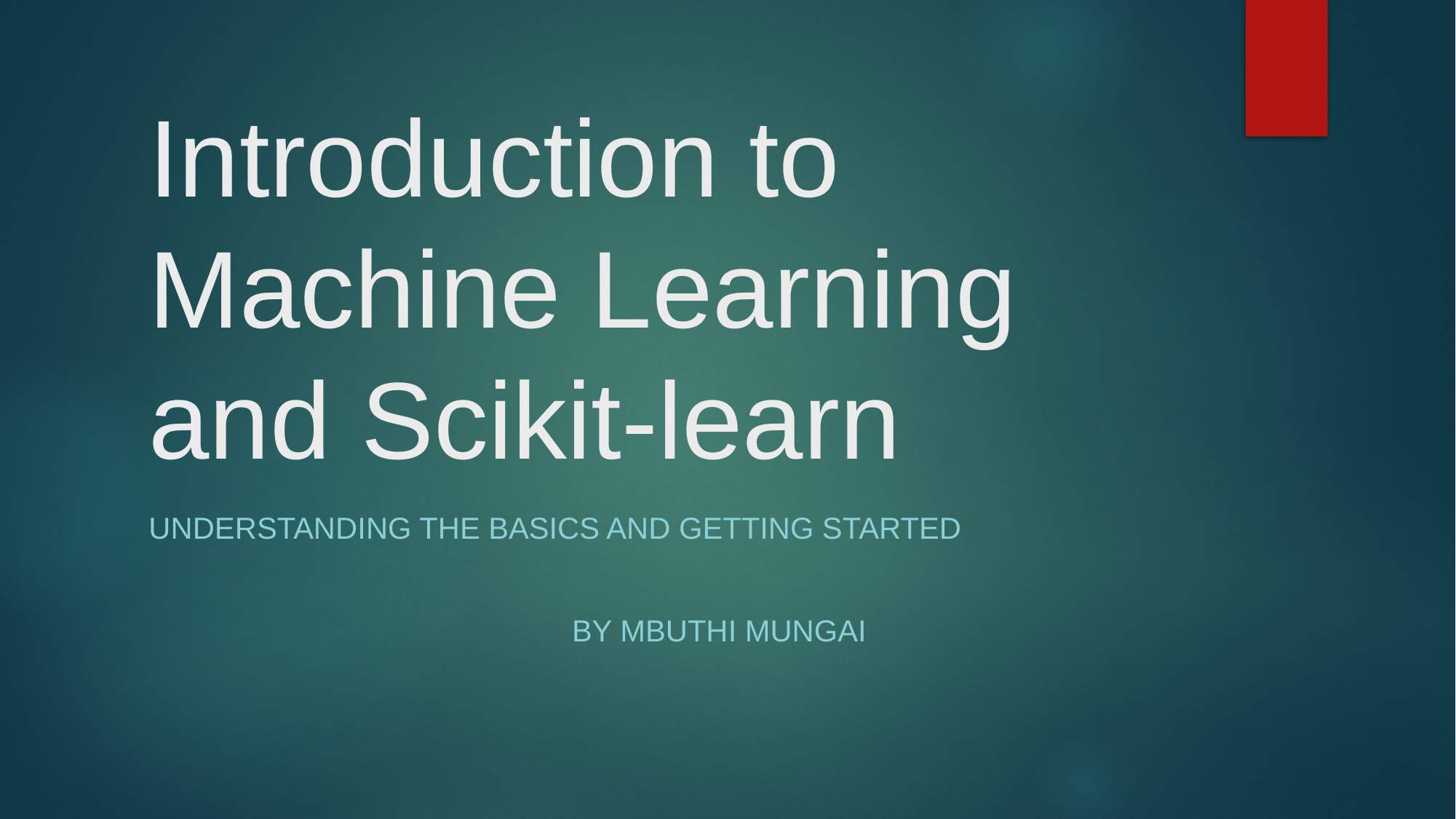

# Introduction to Machine Learning and Scikit-learn
Understanding the basics and getting started

	By Mbuthi Mungai